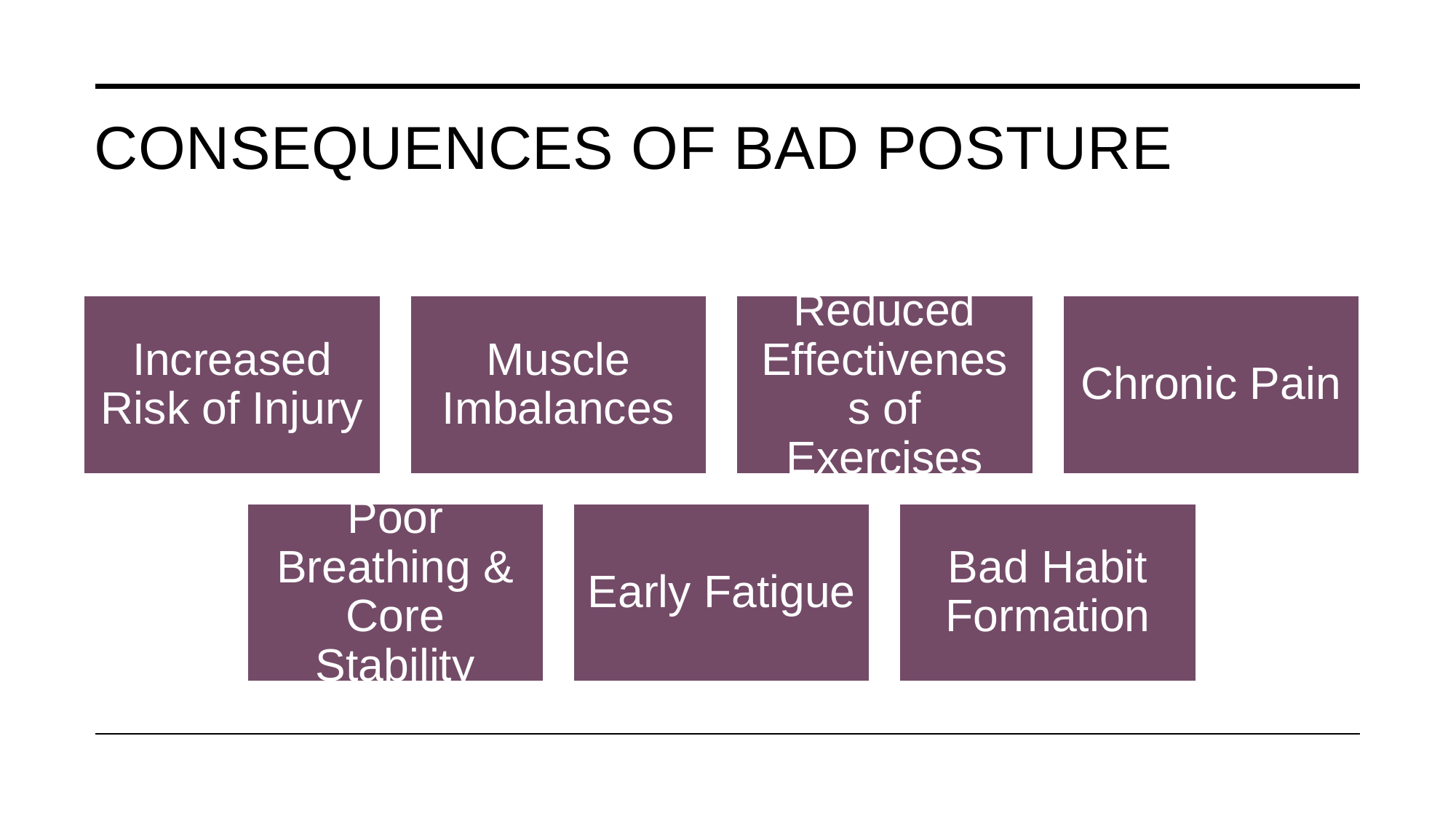

# Consequences of bad posture
Increased Risk of Injury
Muscle Imbalances
Reduced Effectiveness of Exercises
Chronic Pain
Poor Breathing & Core Stability
Early Fatigue
Bad Habit Formation